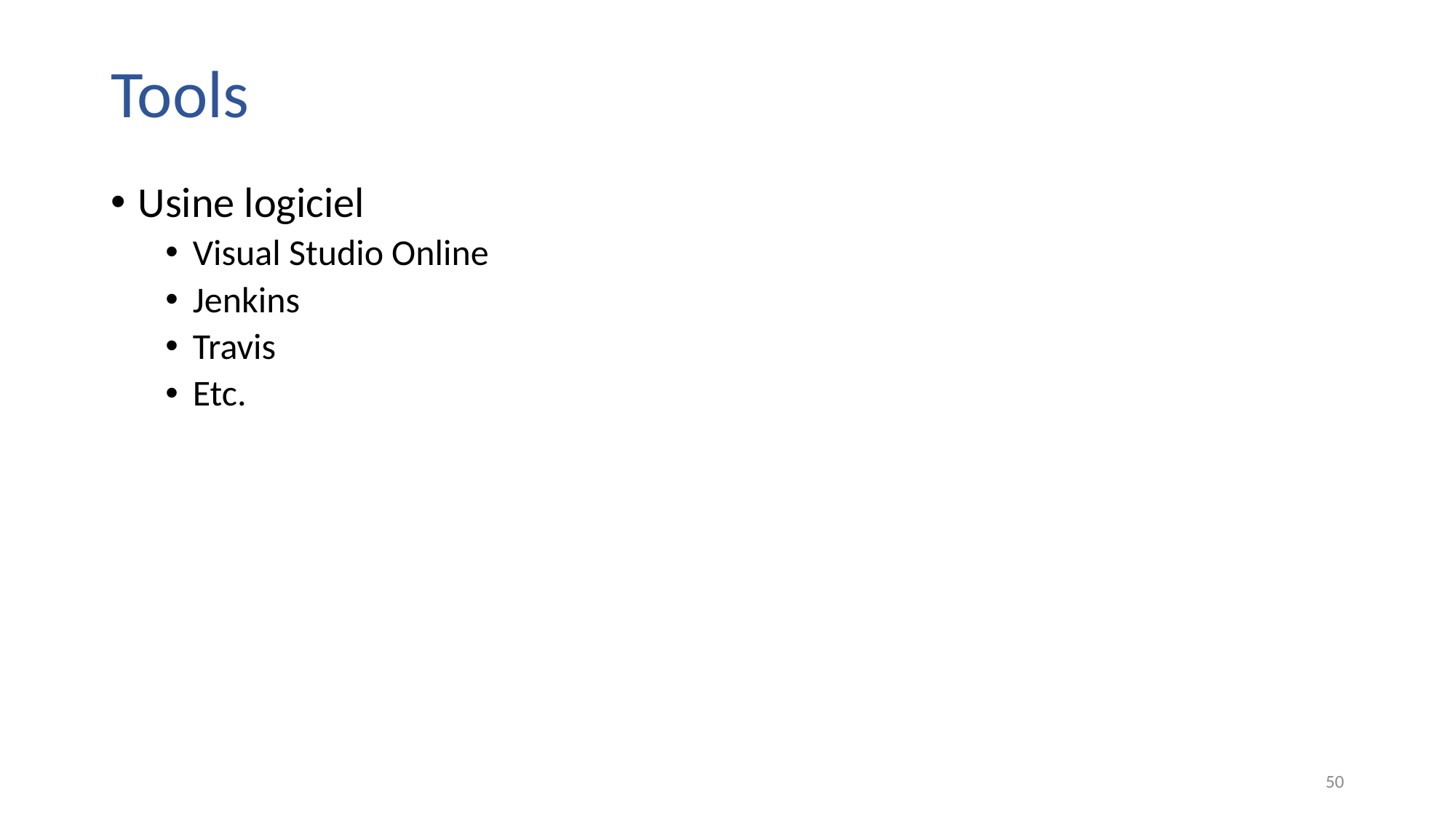

# Tools
Usine logiciel
Visual Studio Online
Jenkins
Travis
Etc.

50